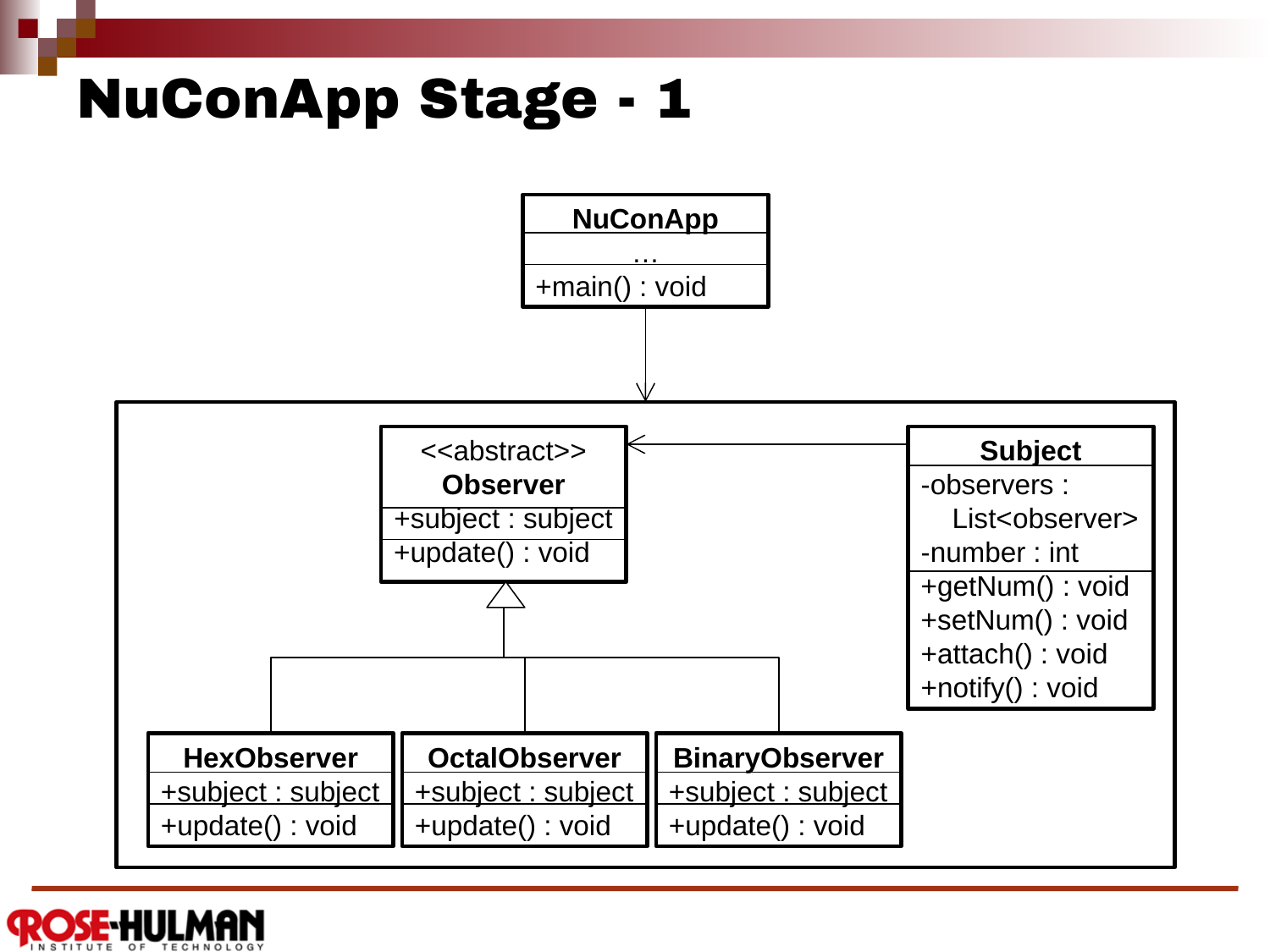

# NuConApp Stage - 1
NuConApp
…
+main() : void

<<abstract>>
Observer
+subject : subject
+update() : void
Subject
-observers :
    List<observer>
-number : int
+getNum() : void
+setNum() : void
+attach() : void
+notify() : void

HexObserver
+subject : subject
+update() : void
OctalObserver
+subject : subject
+update() : void
BinaryObserver
+subject : subject
+update() : void